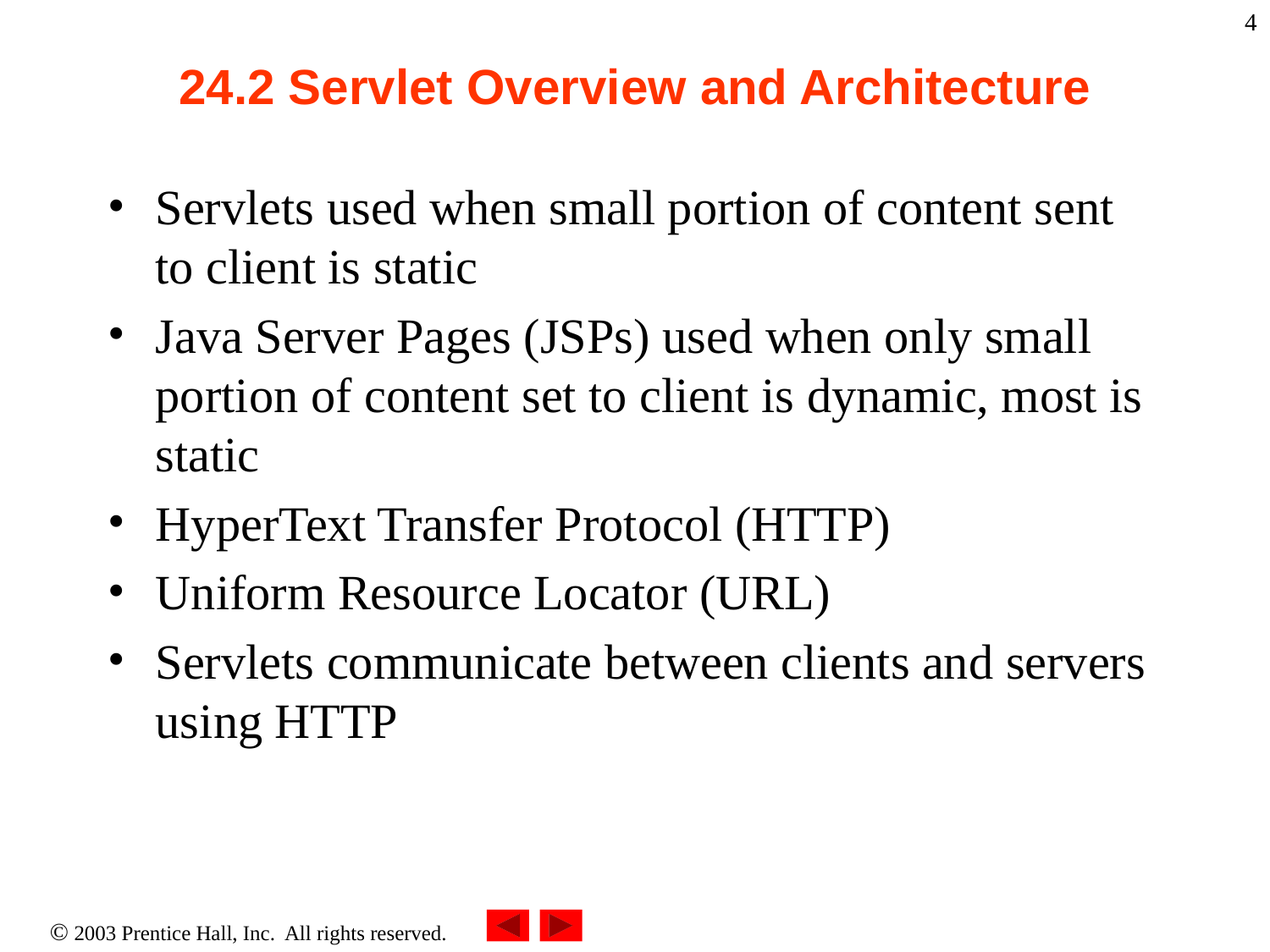

4
# 24.2 Servlet Overview and Architecture
Servlets used when small portion of content sent to client is static
Java Server Pages (JSPs) used when only small portion of content set to client is dynamic, most is static
HyperText Transfer Protocol (HTTP)
Uniform Resource Locator (URL)
Servlets communicate between clients and servers using HTTP